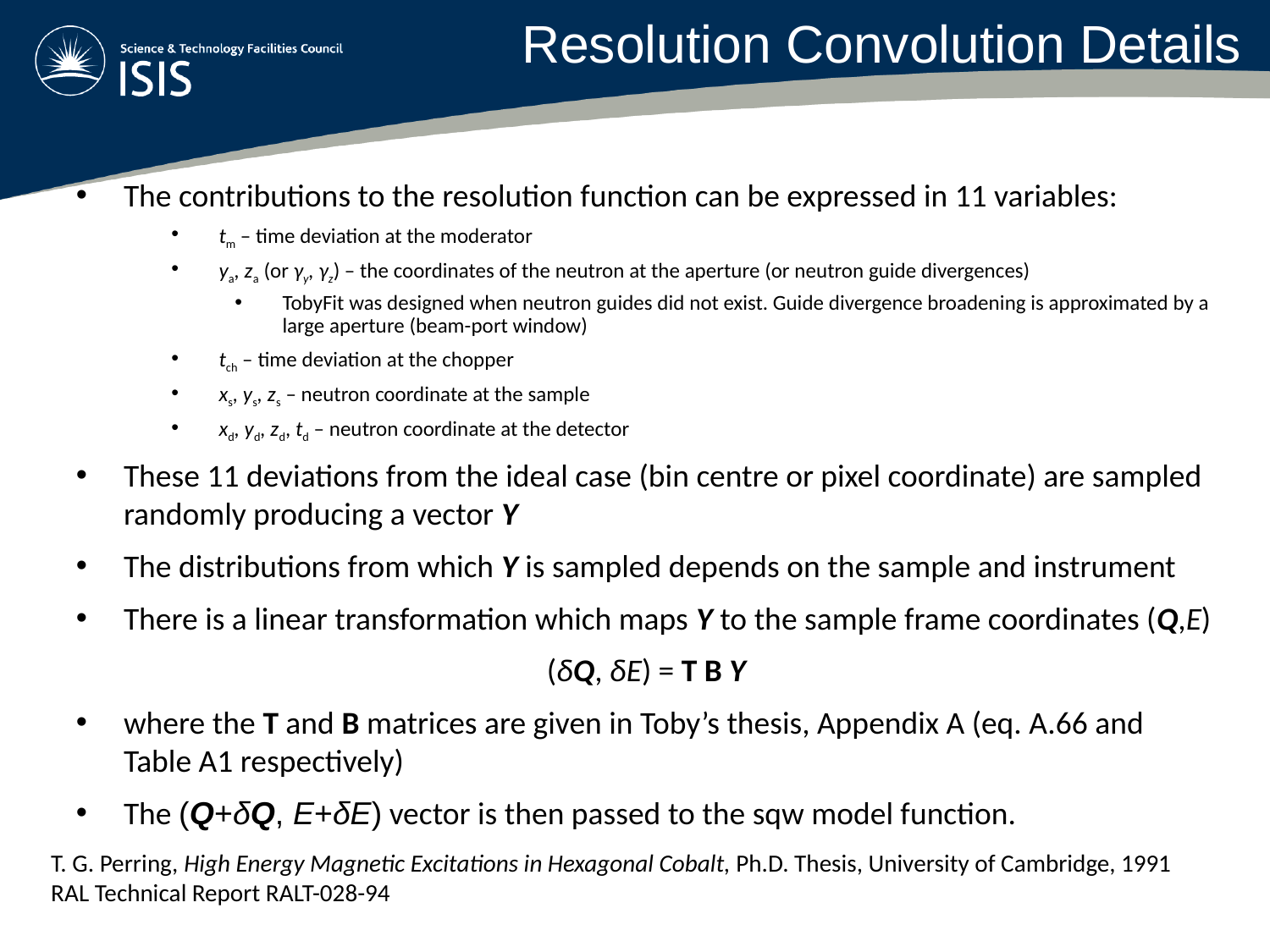

Resolution Convolution Details
The contributions to the resolution function can be expressed in 11 variables:
tm – time deviation at the moderator
ya, za (or γy, γz) – the coordinates of the neutron at the aperture (or neutron guide divergences)
TobyFit was designed when neutron guides did not exist. Guide divergence broadening is approximated by a large aperture (beam-port window)
tch – time deviation at the chopper
xs, ys, zs – neutron coordinate at the sample
xd, yd, zd, td – neutron coordinate at the detector
These 11 deviations from the ideal case (bin centre or pixel coordinate) are sampled randomly producing a vector Y
The distributions from which Y is sampled depends on the sample and instrument
There is a linear transformation which maps Y to the sample frame coordinates (Q,E)
(δQ, δE) = T B Y
where the T and B matrices are given in Toby’s thesis, Appendix A (eq. A.66 and Table A1 respectively)
The (Q+δQ, E+δE) vector is then passed to the sqw model function.

T. G. Perring, High Energy Magnetic Excitations in Hexagonal Cobalt, Ph.D. Thesis, University of Cambridge, 1991
RAL Technical Report RALT-028-94